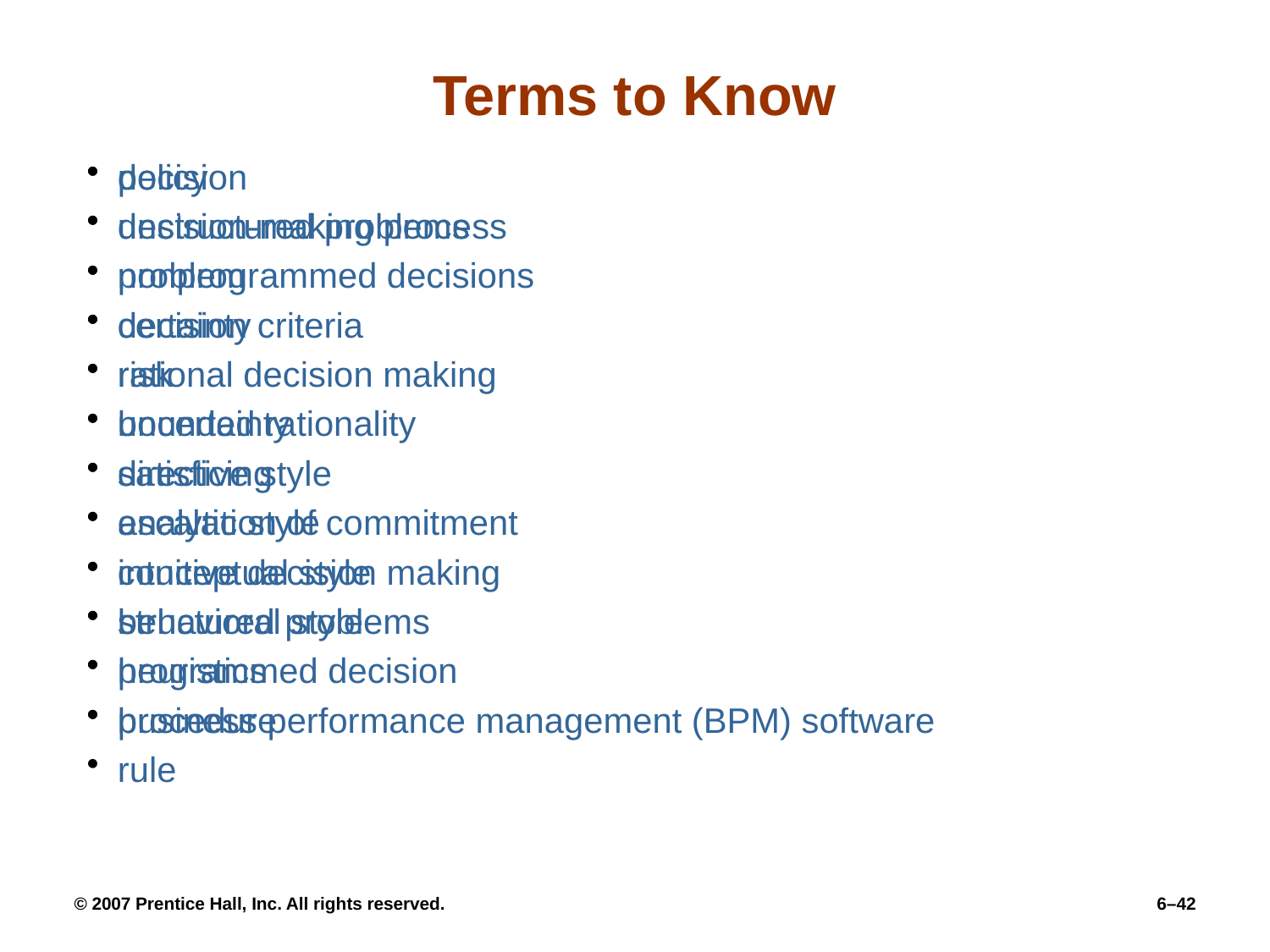

# Terms to Know
decision
decision-making process
problem
decision criteria
rational decision making
bounded rationality
satisficing
escalation of commitment
intuitive decision making
structured problems
programmed decision
procedure
rule

policy
unstructured problems
nonprogrammed decisions
certainty
risk
uncertainty
directive style
analytic style
conceptual style
behavioral style
heuristics
business performance management (BPM) software

© 2007 Prentice Hall, Inc. All rights reserved.
6–42